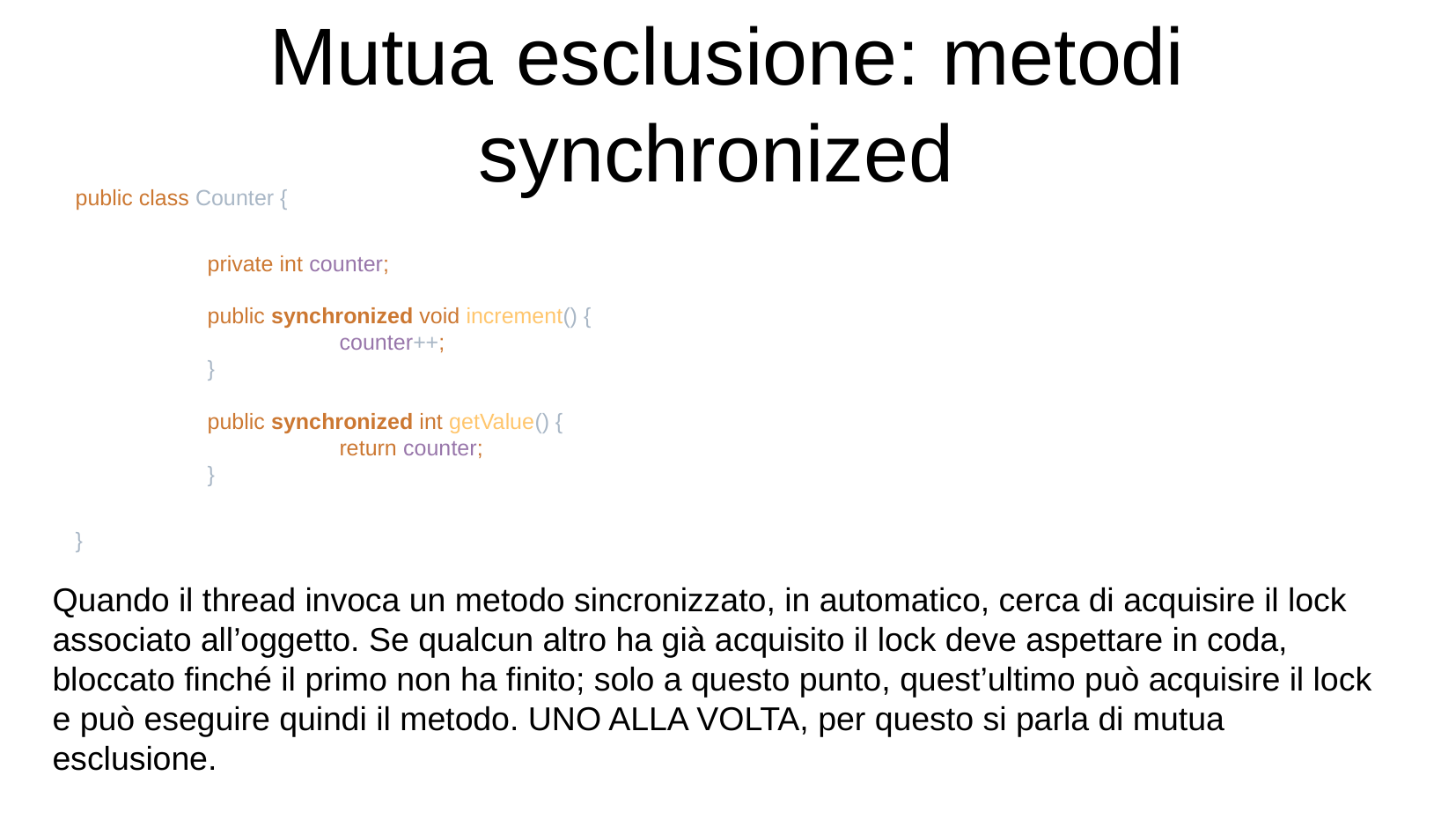

Mutua esclusione: metodi synchronized
public class Counter {
	private int counter;
	public synchronized void increment() {
		counter++;
	}
	public synchronized int getValue() {
		return counter;
	}
}
Quando il thread invoca un metodo sincronizzato, in automatico, cerca di acquisire il lock associato all’oggetto. Se qualcun altro ha già acquisito il lock deve aspettare in coda, bloccato finché il primo non ha finito; solo a questo punto, quest’ultimo può acquisire il lock e può eseguire quindi il metodo. UNO ALLA VOLTA, per questo si parla di mutua esclusione.